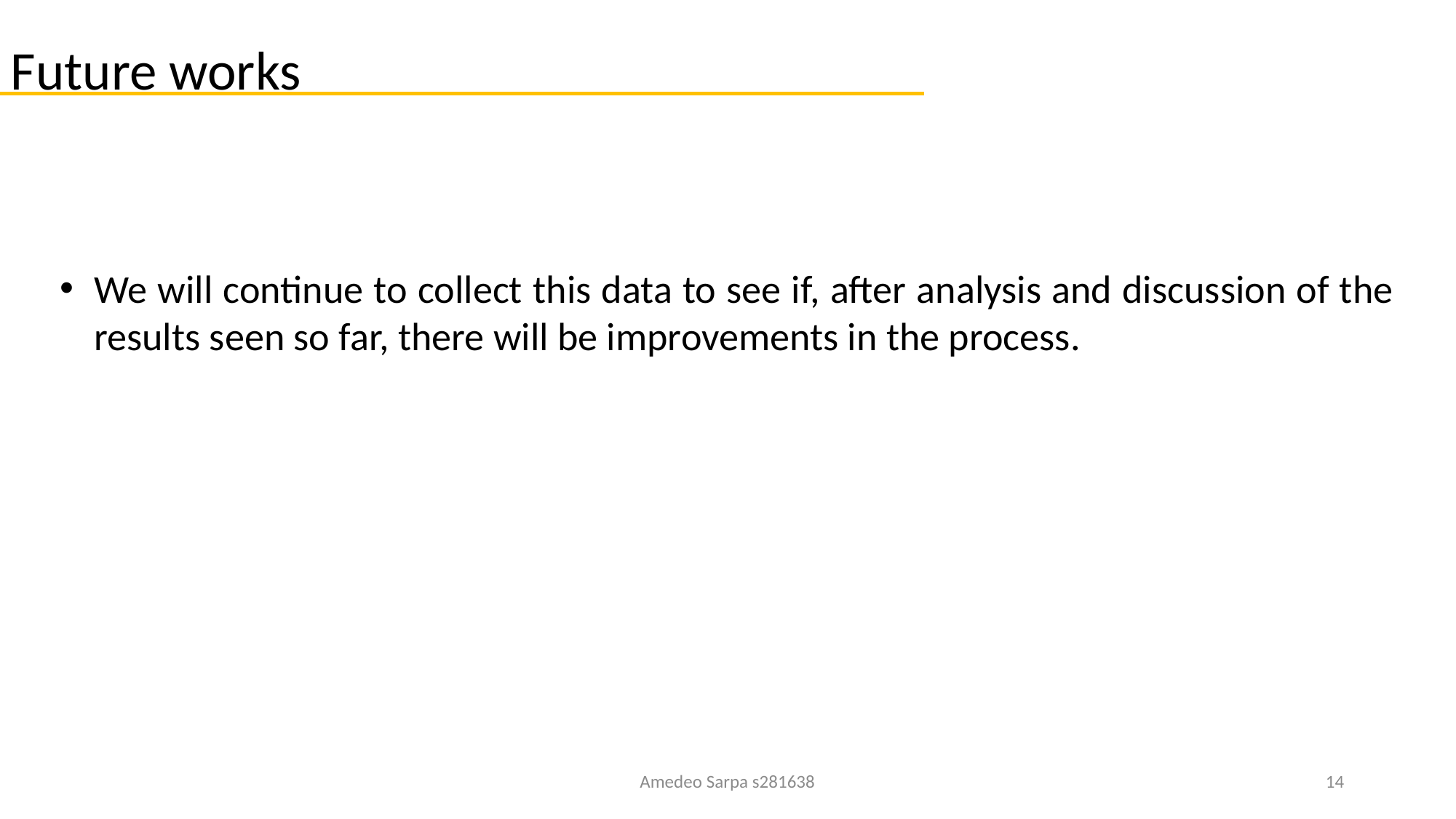

Future works

We will continue to collect this data to see if, after analysis and discussion of the results seen so far, there will be improvements in the process.
Amedeo Sarpa s281638
14